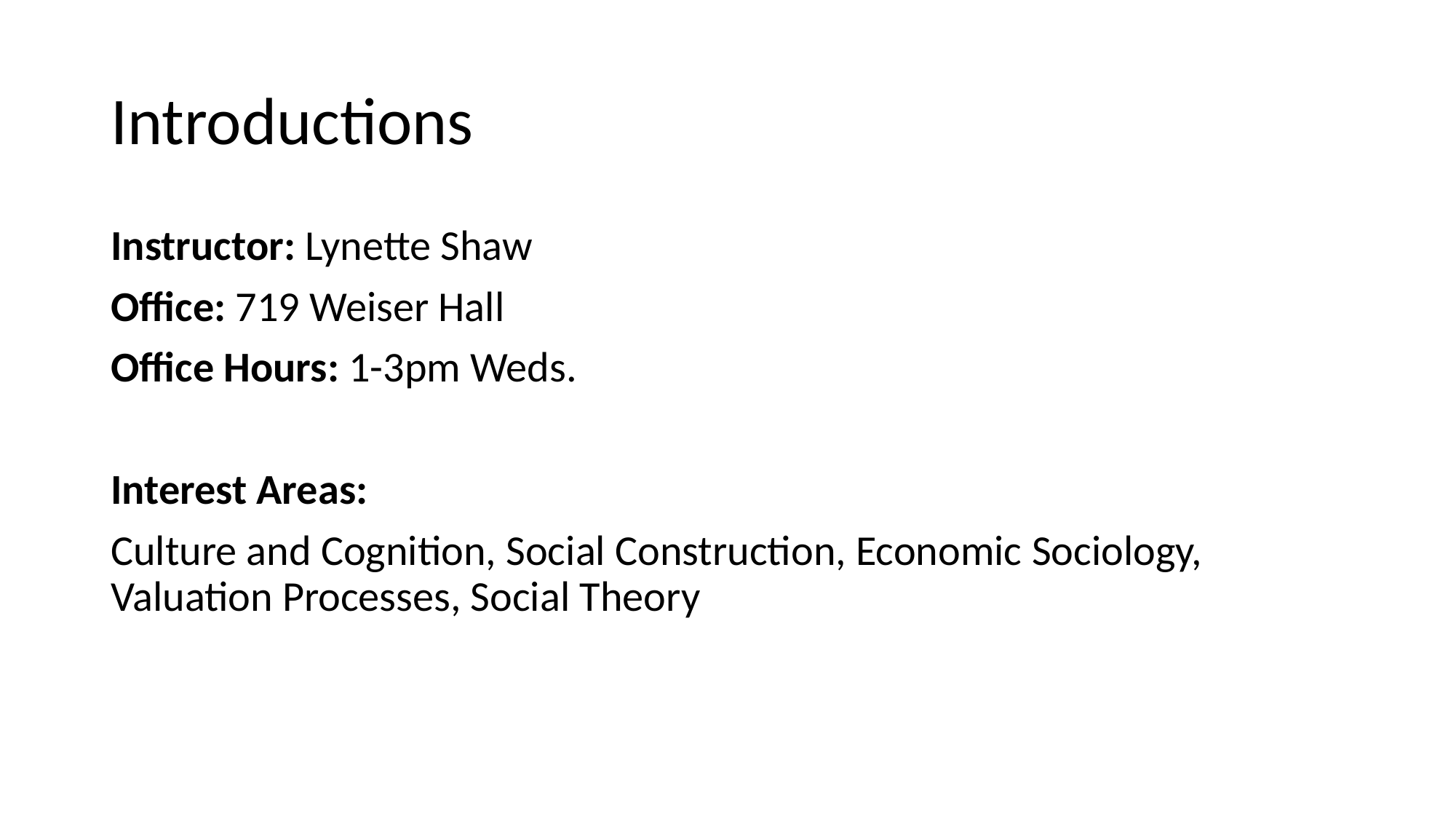

# Introductions
Instructor: Lynette Shaw
Office: 719 Weiser Hall
Office Hours: 1-3pm Weds.

Interest Areas:
Culture and Cognition, Social Construction, Economic Sociology, Valuation Processes, Social Theory